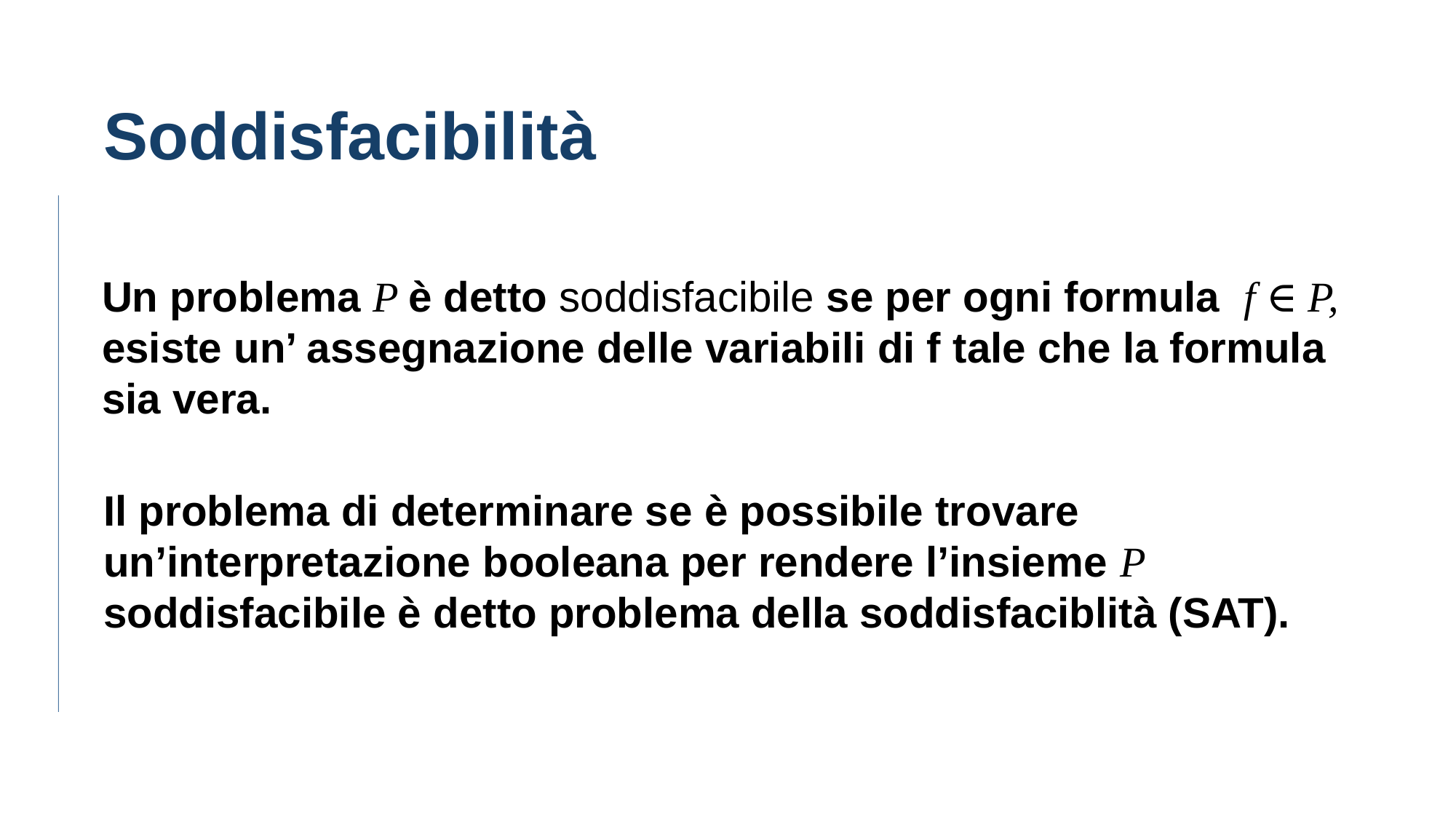

Soddisfacibilità
Un problema P è detto soddisfacibile se per ogni formula  f ∈ P, esiste un’ assegnazione delle variabili di f tale che la formula sia vera.
Il problema di determinare se è possibile trovare un’interpretazione booleana per rendere l’insieme P soddisfacibile è detto problema della soddisfaciblità (SAT).